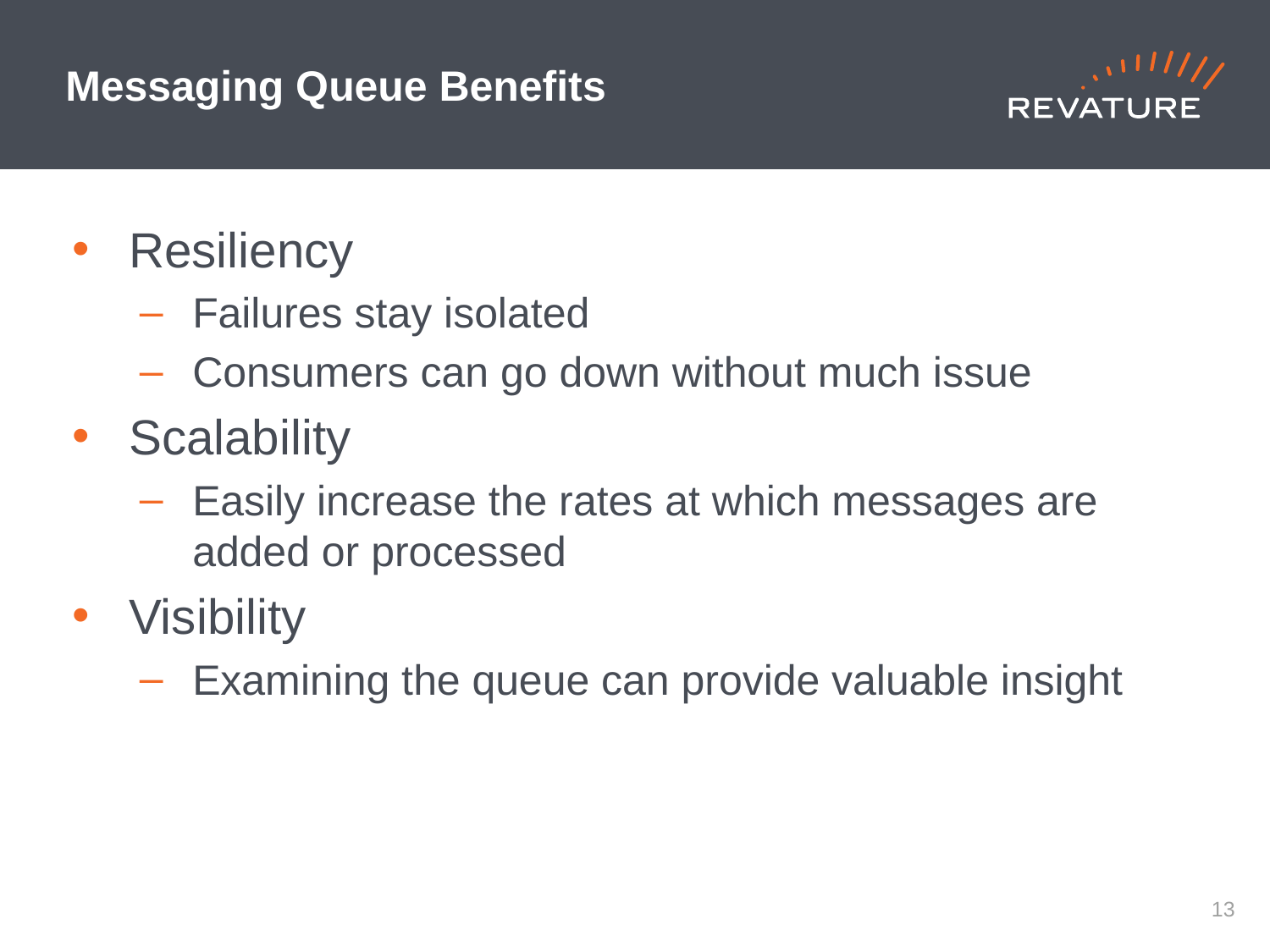

# Messaging Queue Benefits
Resiliency
Failures stay isolated
Consumers can go down without much issue
Scalability
Easily increase the rates at which messages are added or processed
Visibility
Examining the queue can provide valuable insight
13